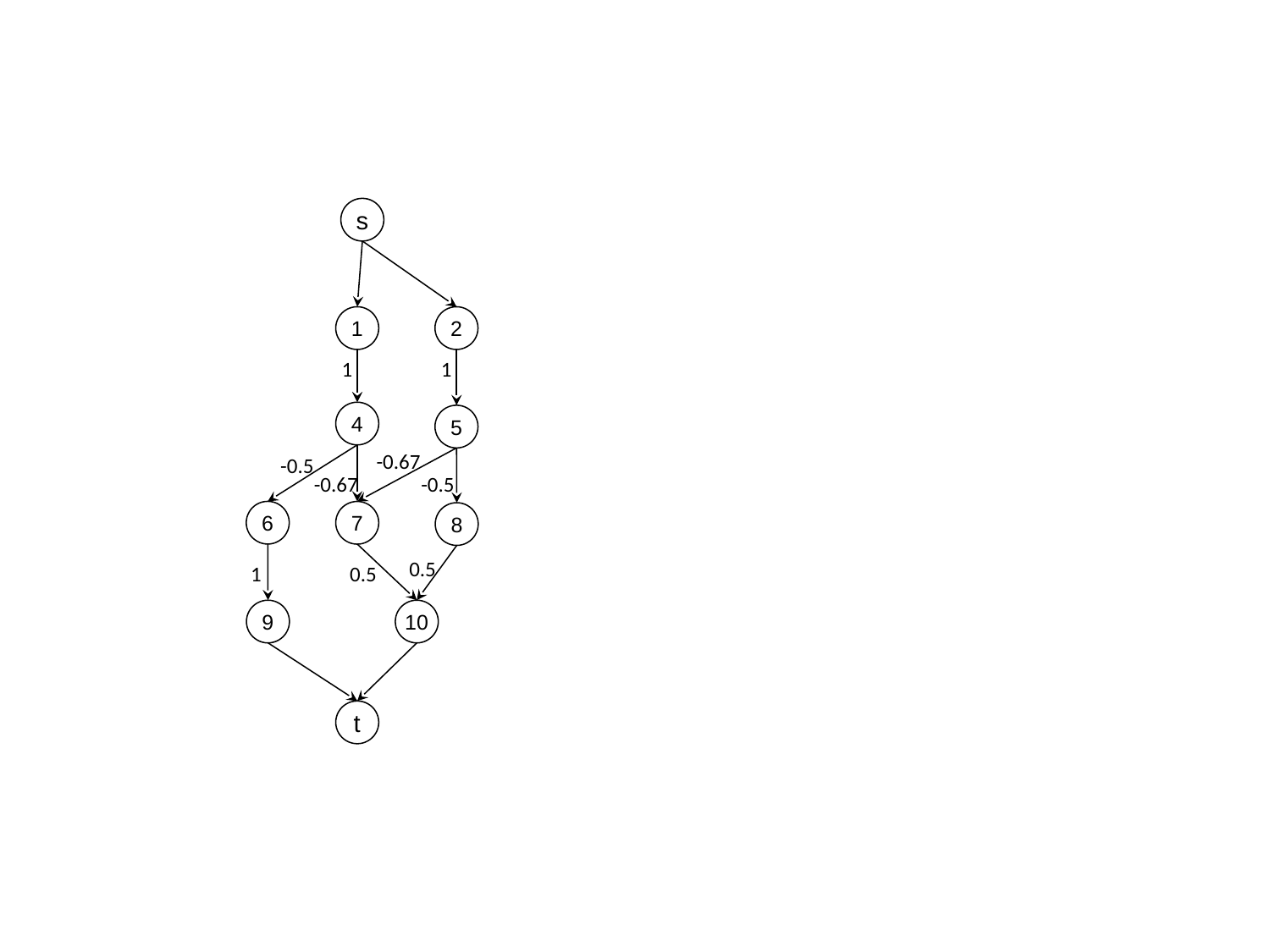

s
1
2
1
1
4
5
-0.67
-0.5
-0.67
-0.5
6
7
8
0.5
1
0.5
9
10
t